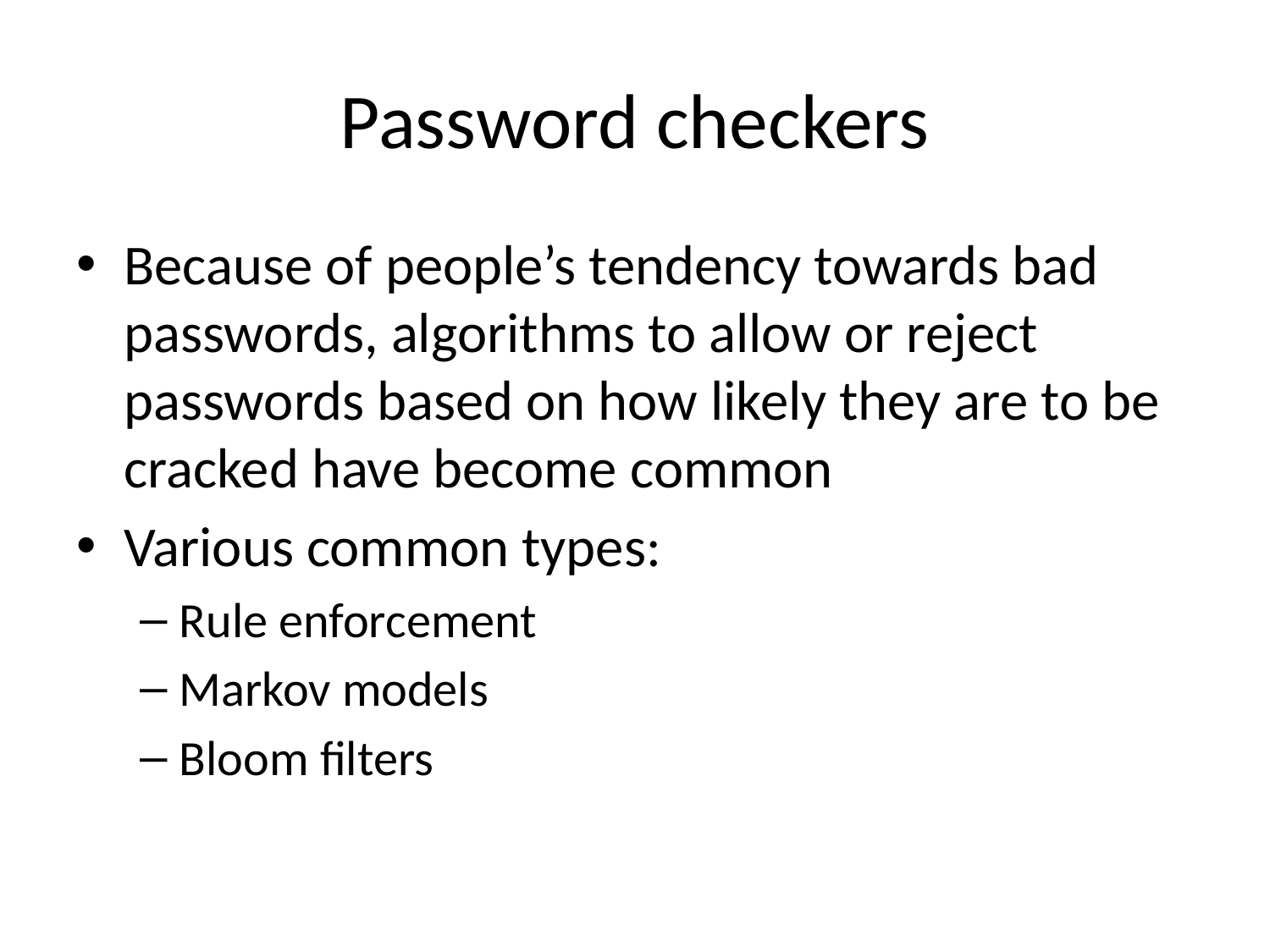

# Password checkers
Because of people’s tendency towards bad passwords, algorithms to allow or reject passwords based on how likely they are to be cracked have become common
Various common types:
Rule enforcement
Markov models
Bloom filters